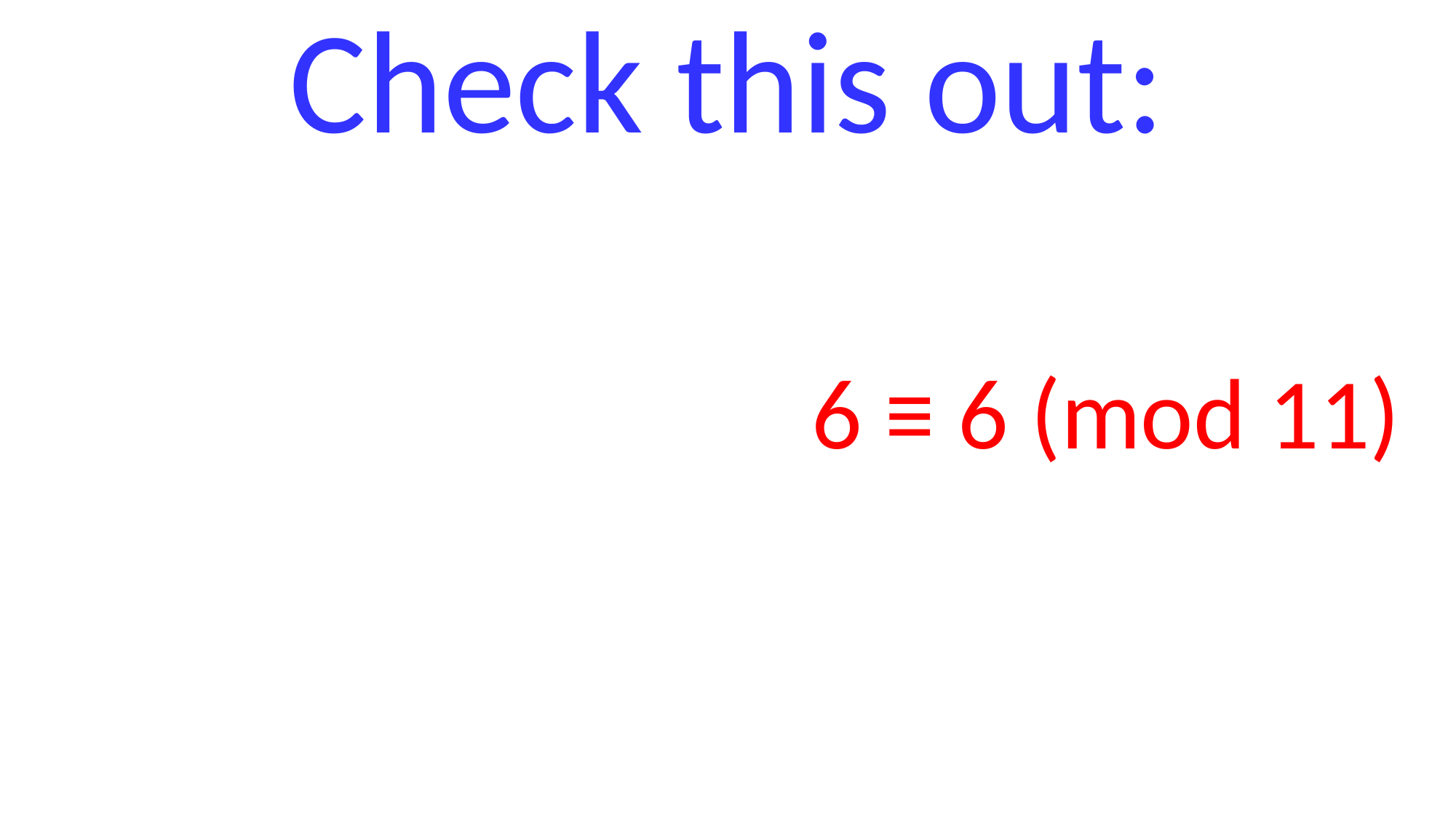

Check this out:

#
6 ≡ 6 (mod 11)